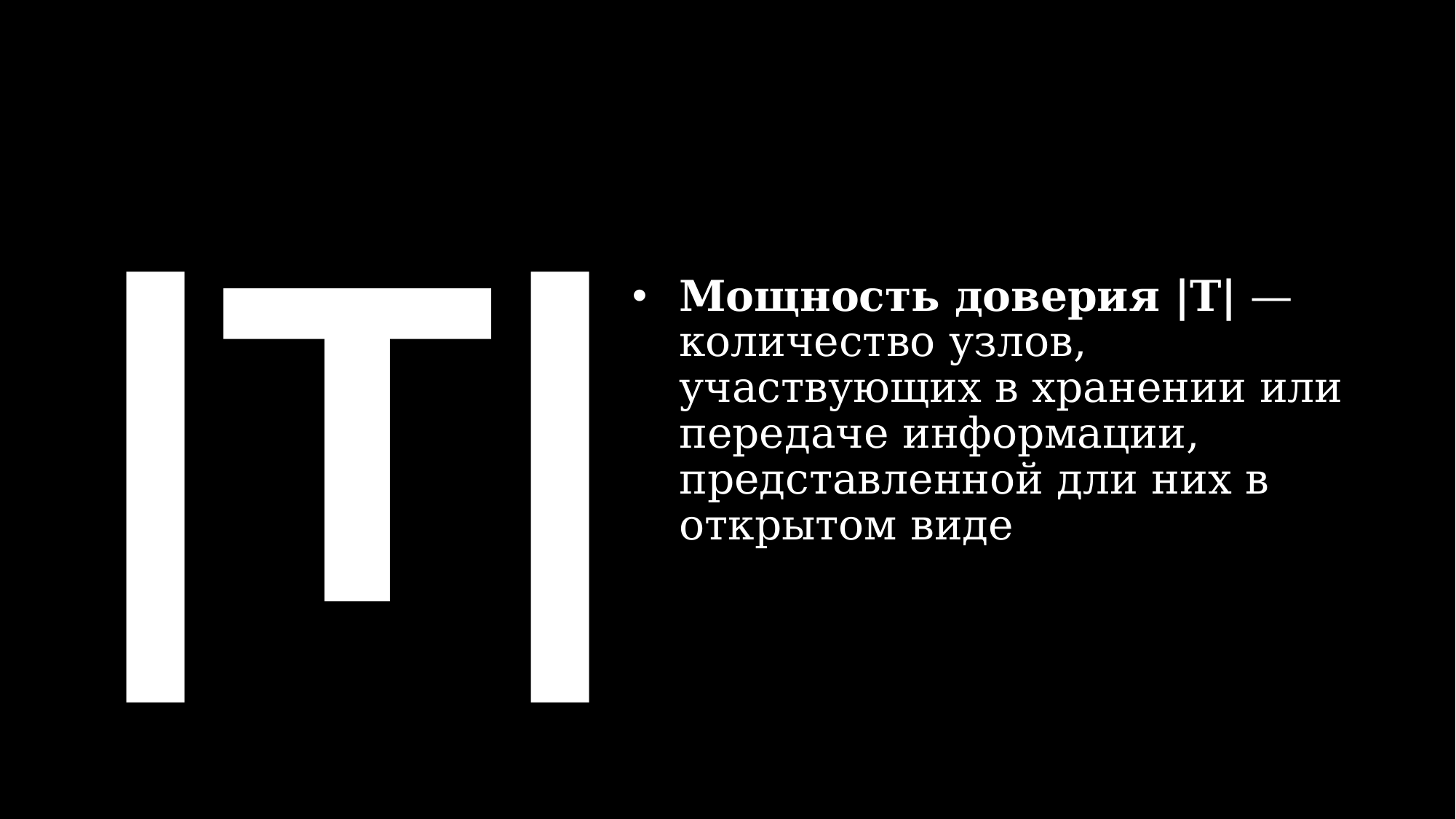

|T|
Мощность доверия |T| — количество узлов, участвующих в хранении или передаче информации, представленной дли них в открытом виде